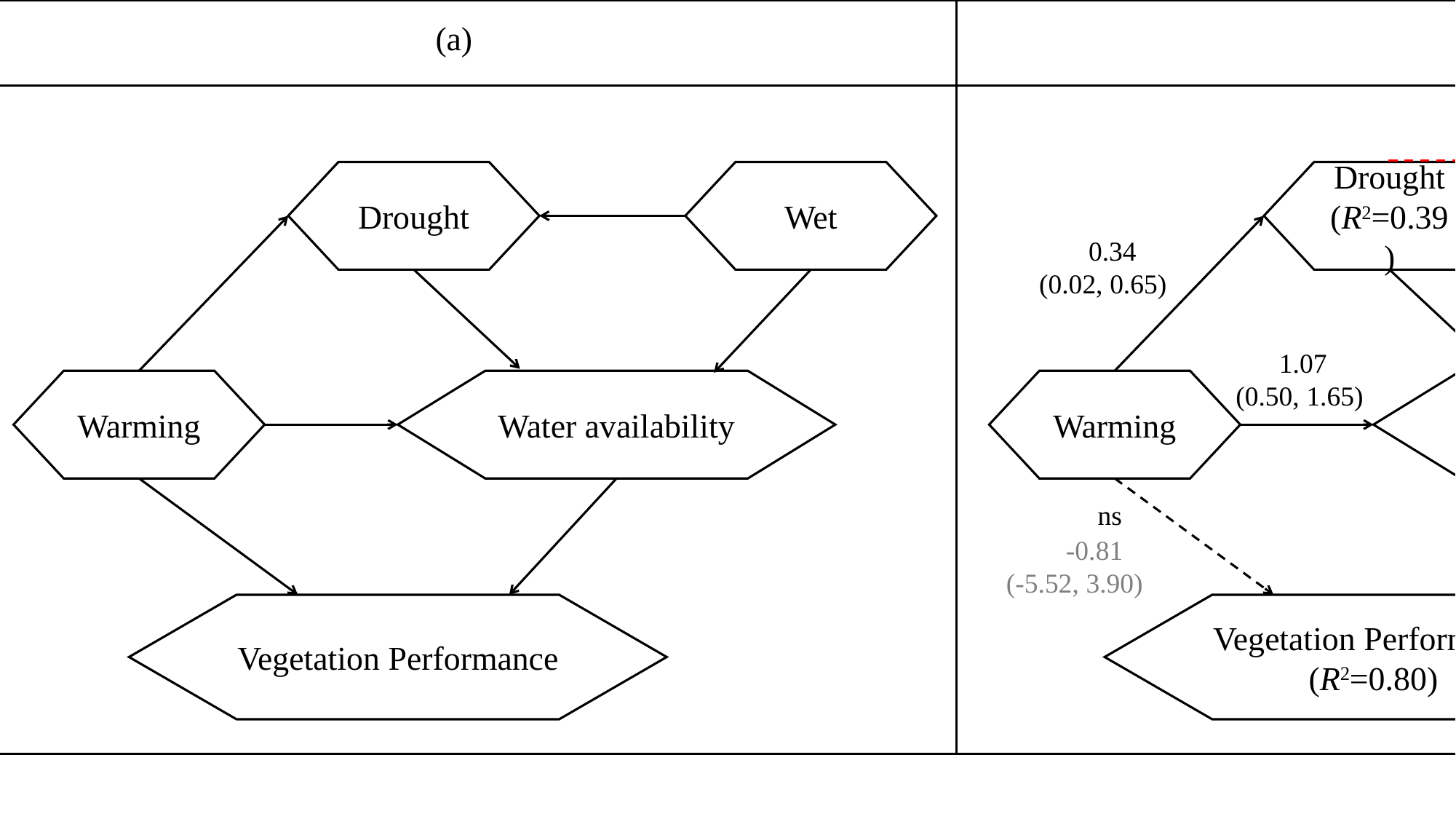

When 0.422<VCI<0.55 :
(a)
(b)

-0. 35
(-0.72, 0.02)
Drought
Wet
Drought
(R2=0.39)
Wet
0.34
(0.02, 0.65)
ns
-0.68
(-1.13, -0.23)
0.49
(-2.00, 2.96)
1.07
(0.50, 1.65)
Warming
Water availability
Warming
Water availability
(R2=0. 69)
ns
ns
0.47
(-2.27, 3.22)
-0.81
(-5.52, 3.90)
ns
-0.89
(-25.18, 23.40)
Vegetation Performance
Vegetation Performance
(R2=0.80)